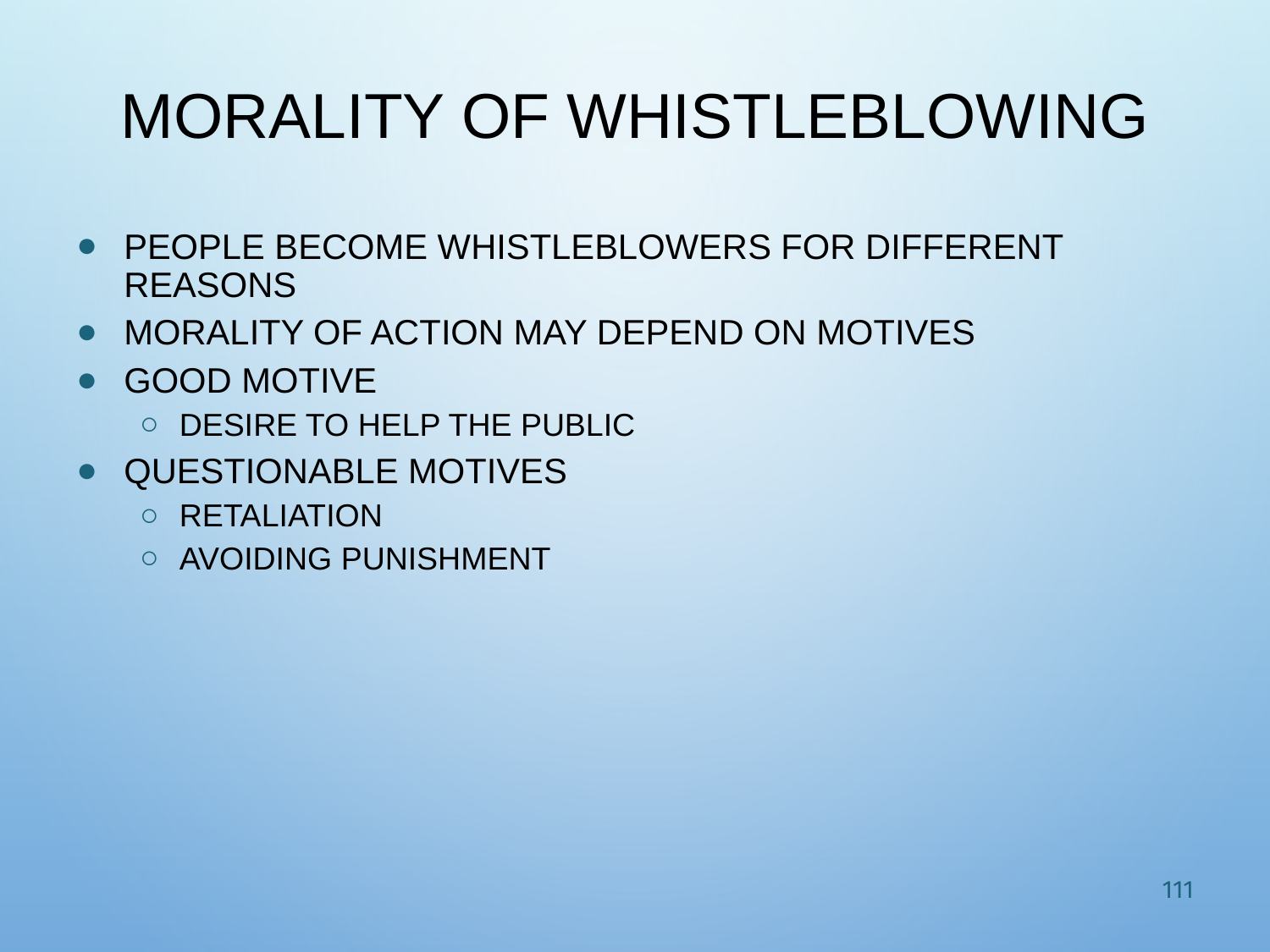

# Morality of Whistleblowing
People become whistleblowers for different reasons
Morality of action may depend on motives
Good motive
Desire to help the public
Questionable motives
Retaliation
Avoiding punishment

111